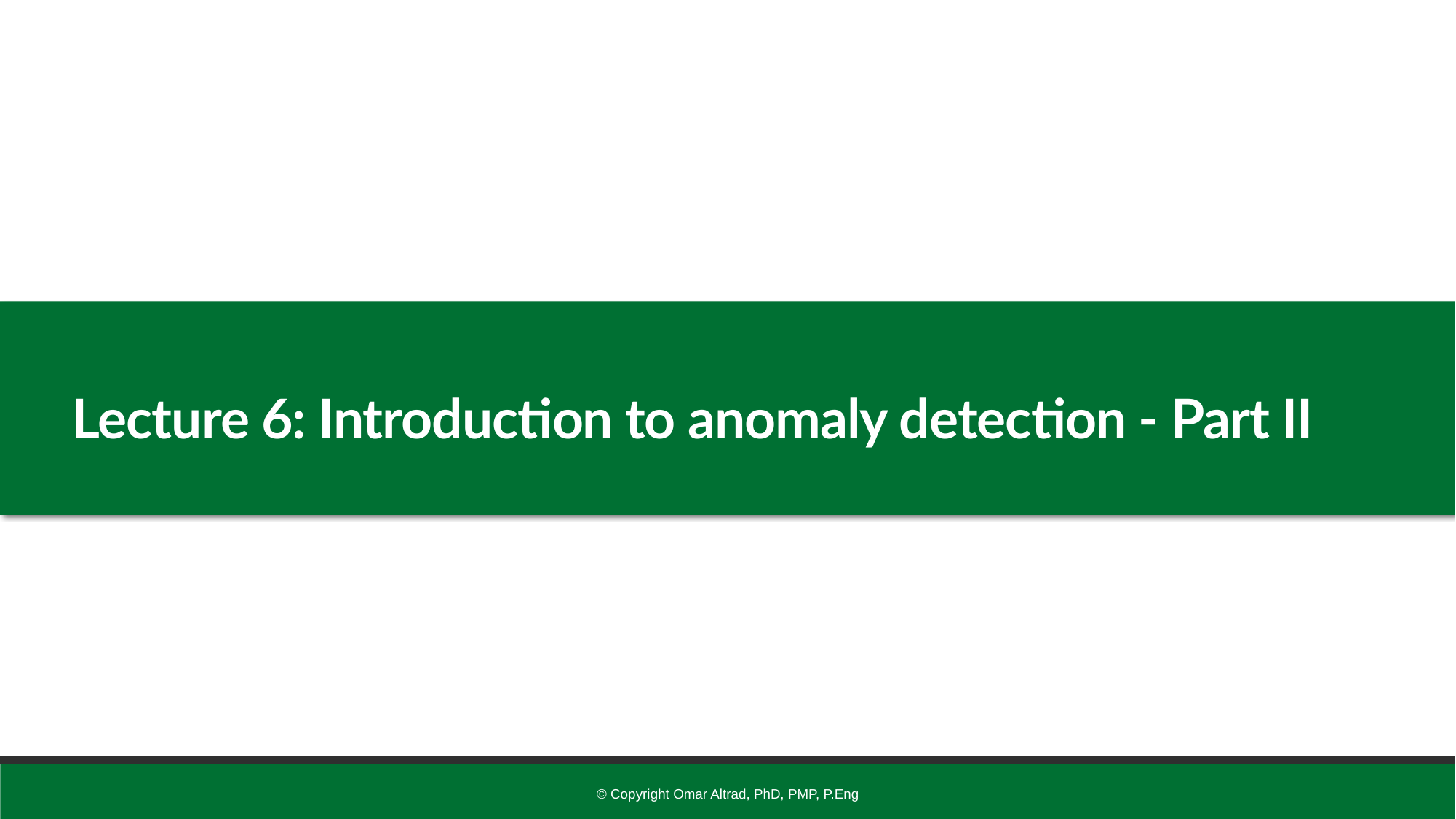

Lecture 6: Introduction to anomaly detection - Part II
© Copyright Omar Altrad, PhD, PMP, P.Eng